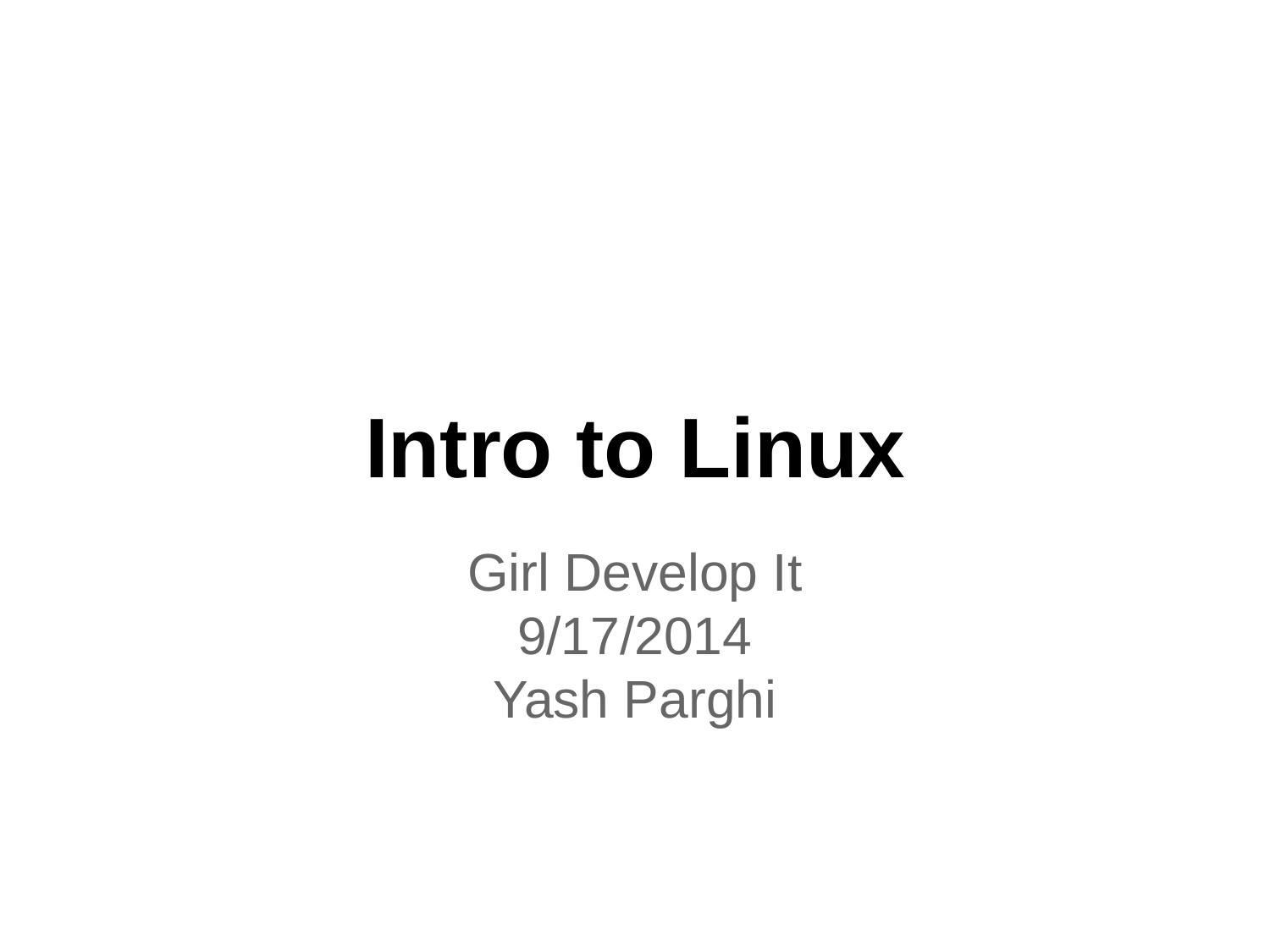

# Intro to Linux
Girl Develop It
9/17/2014
Yash Parghi